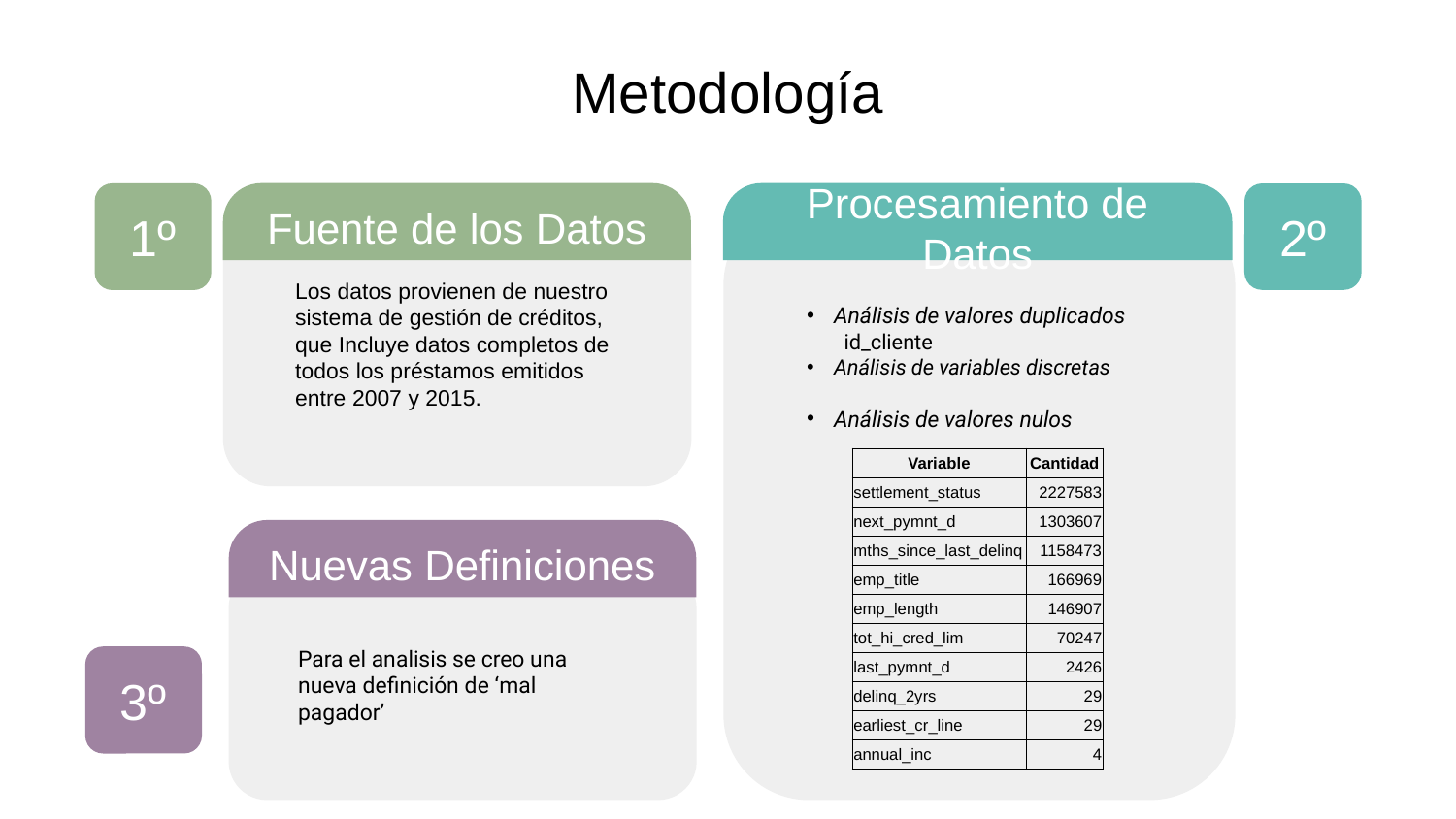

# Metodología
Fuente de los Datos
Procesamiento de Datos
1º
2º
Análisis de valores duplicados
       id_cliente
Análisis de variables discretas

Análisis de valores nulos

Los datos provienen de nuestro sistema de gestión de créditos, que Incluye datos completos de todos los préstamos emitidos entre 2007 y 2015.
| Variable | Cantidad |
| --- | --- |
| settlement\_status | 2227583 |
| next\_pymnt\_d | 1303607 |
| mths\_since\_last\_delinq | 1158473 |
| emp\_title | 166969 |
| emp\_length | 146907 |
| tot\_hi\_cred\_lim | 70247 |
| last\_pymnt\_d | 2426 |
| delinq\_2yrs | 29 |
| earliest\_cr\_line | 29 |
| annual\_inc | 4 |
Nuevas Definiciones
Para el analisis se creo una nueva definición de ‘mal pagador’
3º